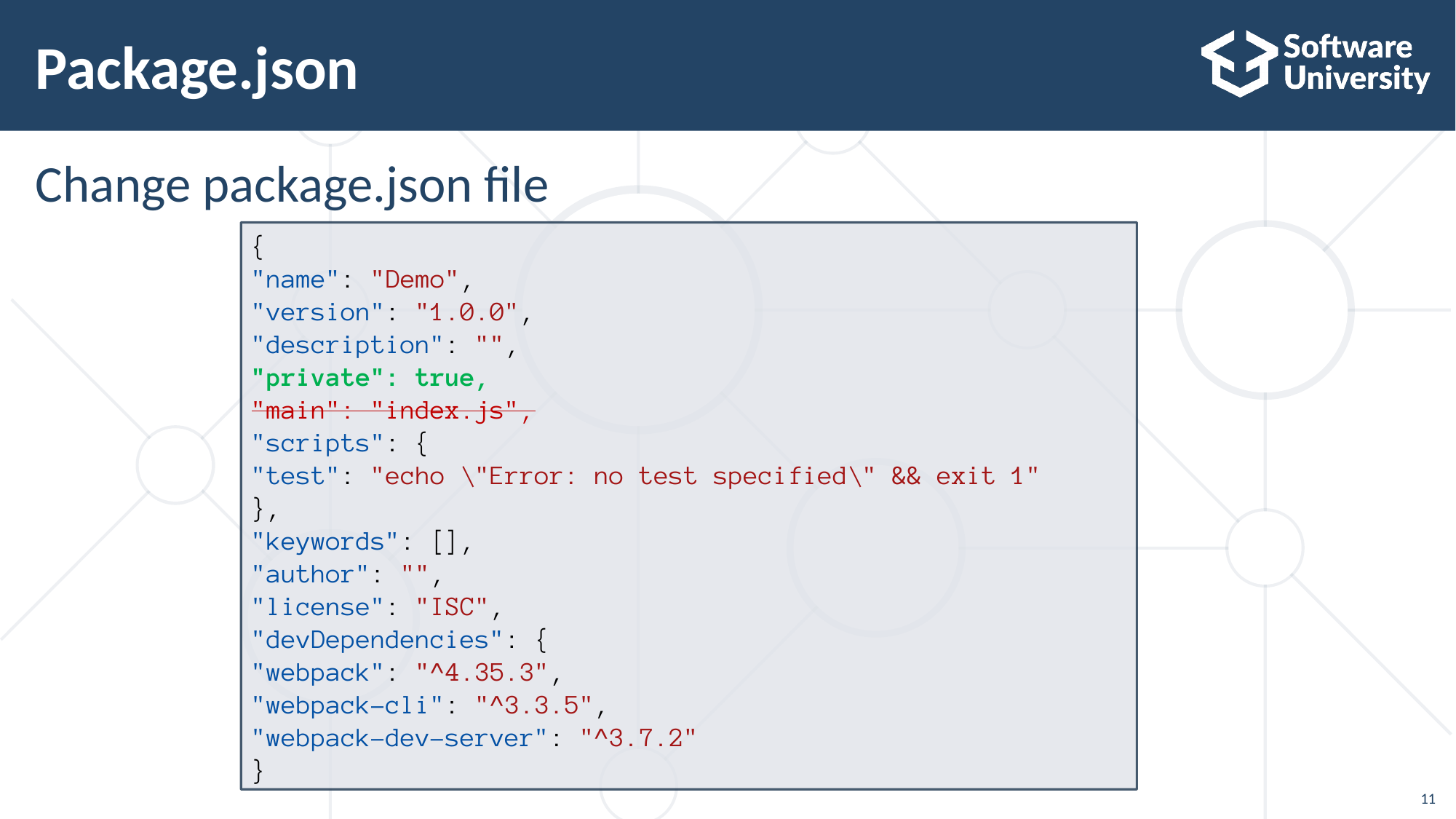

# Package.json
Change package.json file
{
"name": "Demo",
"version": "1.0.0",
"description": "",
"private": true,
"main": "index.js",
"scripts": {
"test": "echo \"Error: no test specified\" && exit 1"
},
"keywords": [],
"author": "",
"license": "ISC",
"devDependencies": {
"webpack": "^4.35.3",
"webpack-cli": "^3.3.5",
"webpack-dev-server": "^3.7.2"
}

11